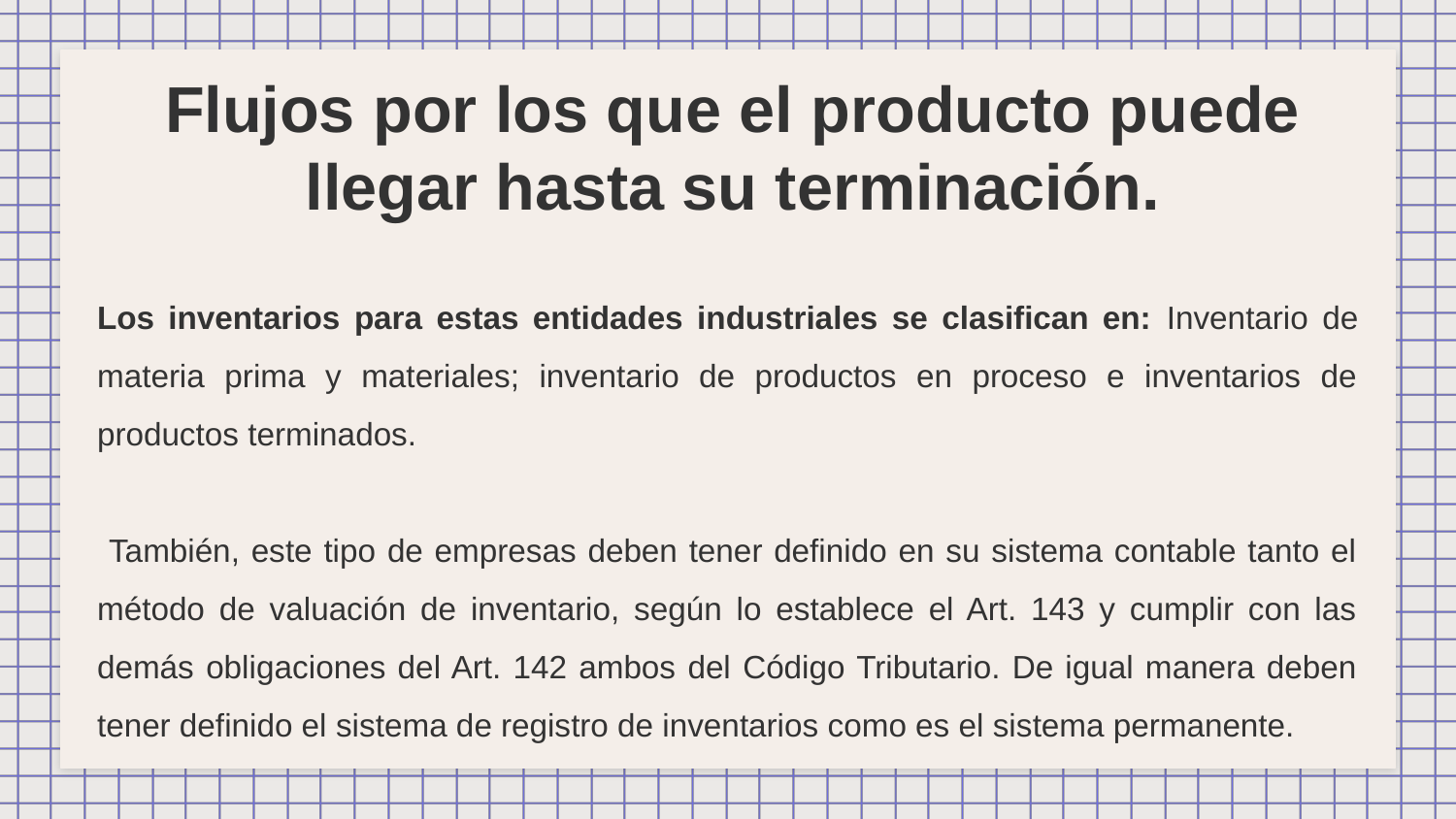

# Flujos por los que el producto puede llegar hasta su terminación.
Los inventarios para estas entidades industriales se clasifican en: Inventario de materia prima y materiales; inventario de productos en proceso e inventarios de productos terminados.

 También, este tipo de empresas deben tener definido en su sistema contable tanto el método de valuación de inventario, según lo establece el Art. 143 y cumplir con las demás obligaciones del Art. 142 ambos del Código Tributario. De igual manera deben tener definido el sistema de registro de inventarios como es el sistema permanente.